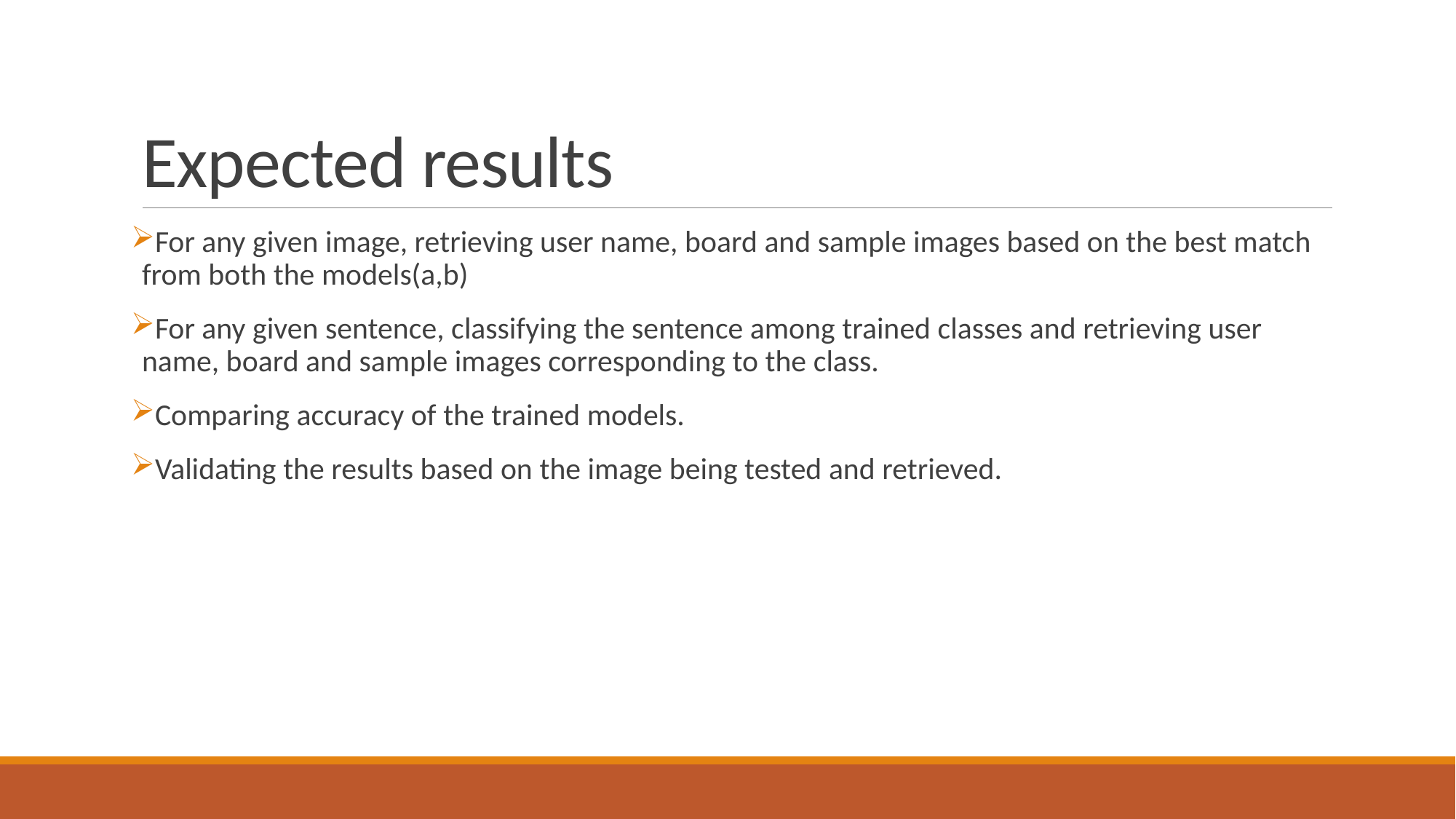

# Expected results
For any given image, retrieving user name, board and sample images based on the best match from both the models(a,b)
For any given sentence, classifying the sentence among trained classes and retrieving user name, board and sample images corresponding to the class.
Comparing accuracy of the trained models.
Validating the results based on the image being tested and retrieved.